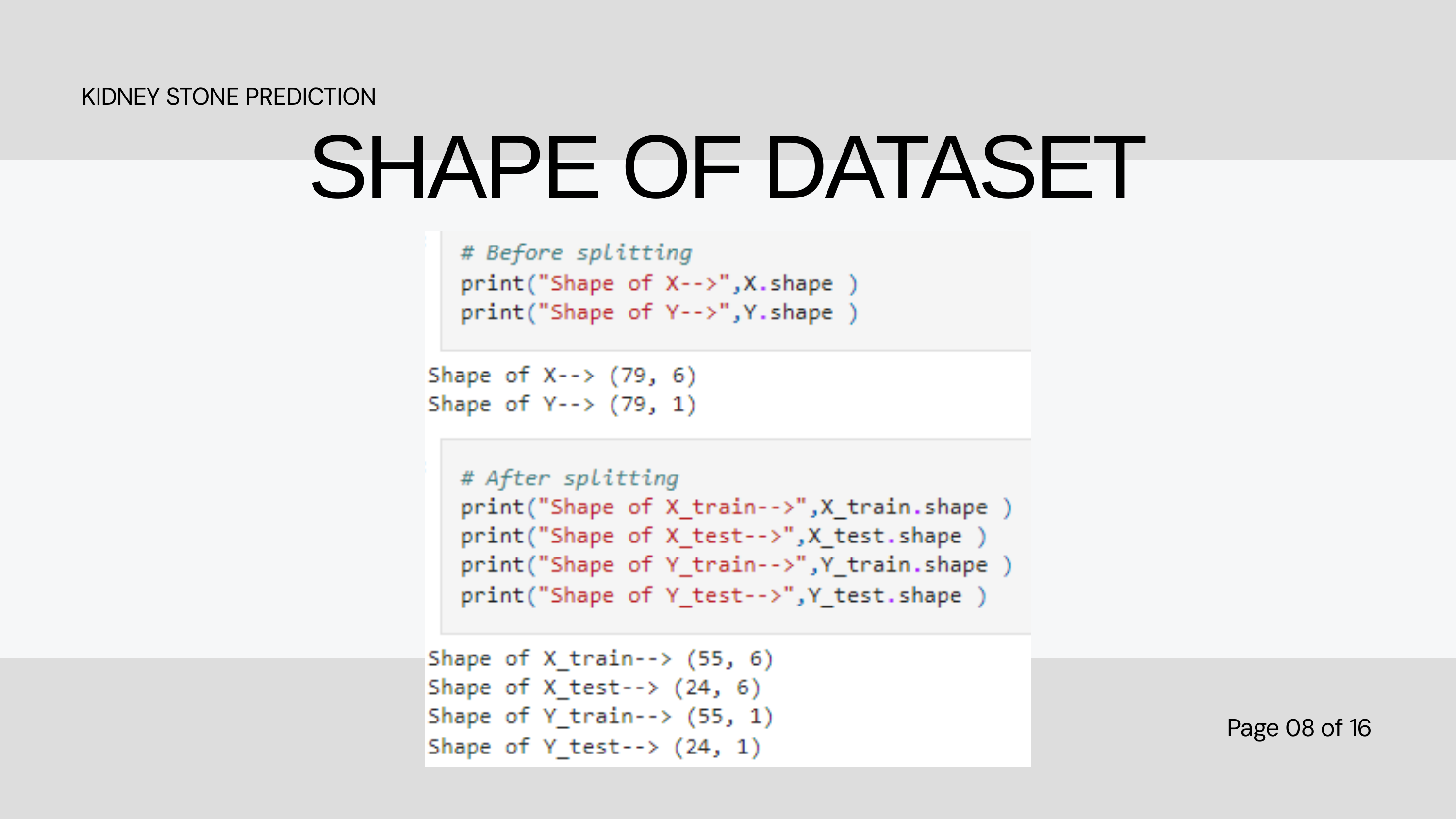

KIDNEY STONE PREDICTION
SHAPE OF DATASET

Page 08 of 16